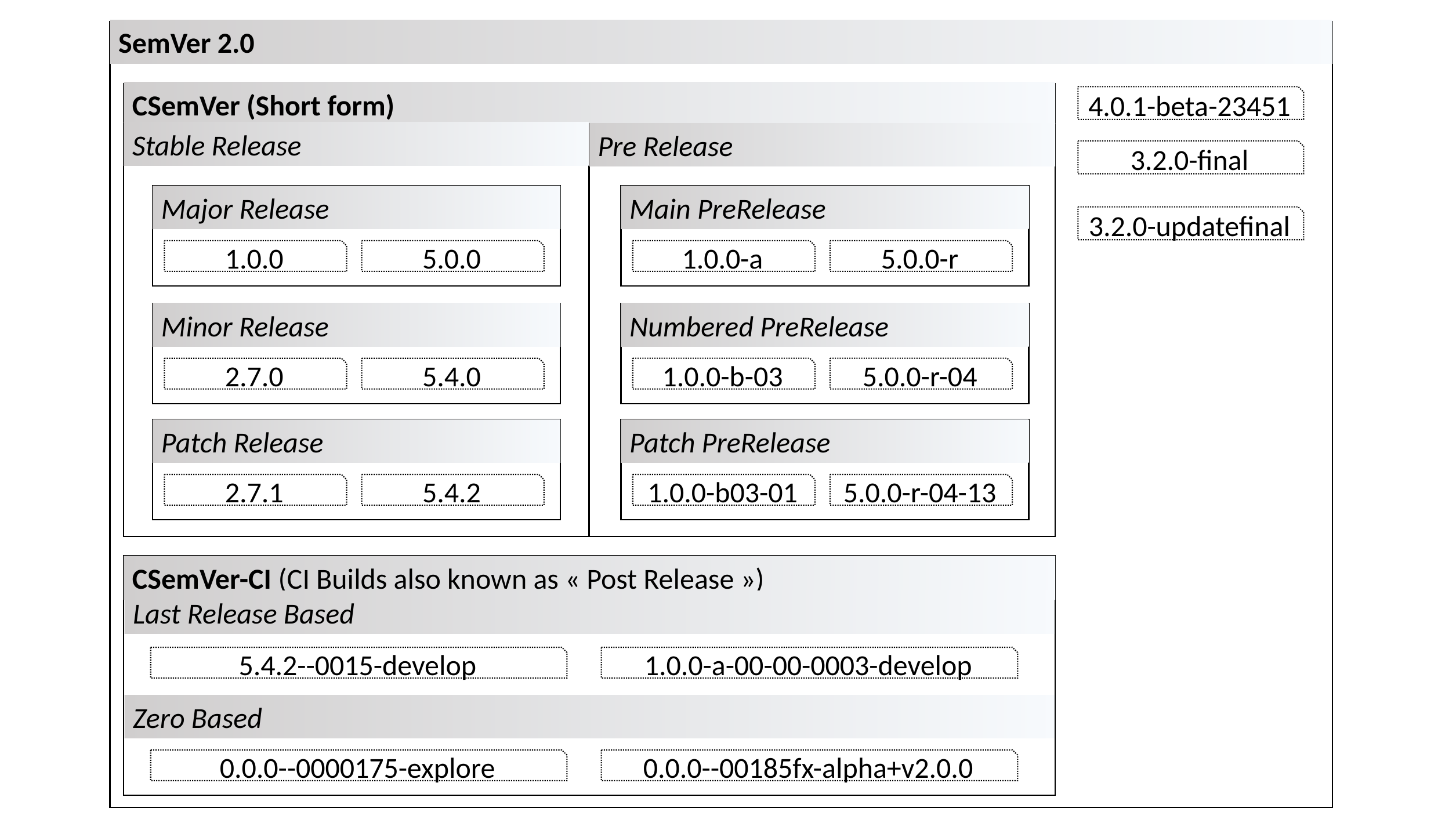

SemVer 2.0

CSemVer (Short form)

4.0.1-beta-23451
Stable Release
Pre Release

3.2.0-final
Major Release

Main PreRelease

3.2.0-updatefinal
5.0.0
1.0.0
5.0.0-r
1.0.0-a
Numbered PreRelease

Minor Release

5.0.0-r-04
1.0.0-b-03
5.4.0
2.7.0
Patch PreRelease

Patch Release

5.0.0-r-04-13
1.0.0-b03-01
5.4.2
2.7.1

CSemVer-CI (CI Builds also known as « Post Release »)
Last Release Based
1.0.0-a-00-00-0003-develop
5.4.2--0015-develop
Zero Based
0.0.0--00185fx-alpha+v2.0.0
0.0.0--0000175-explore